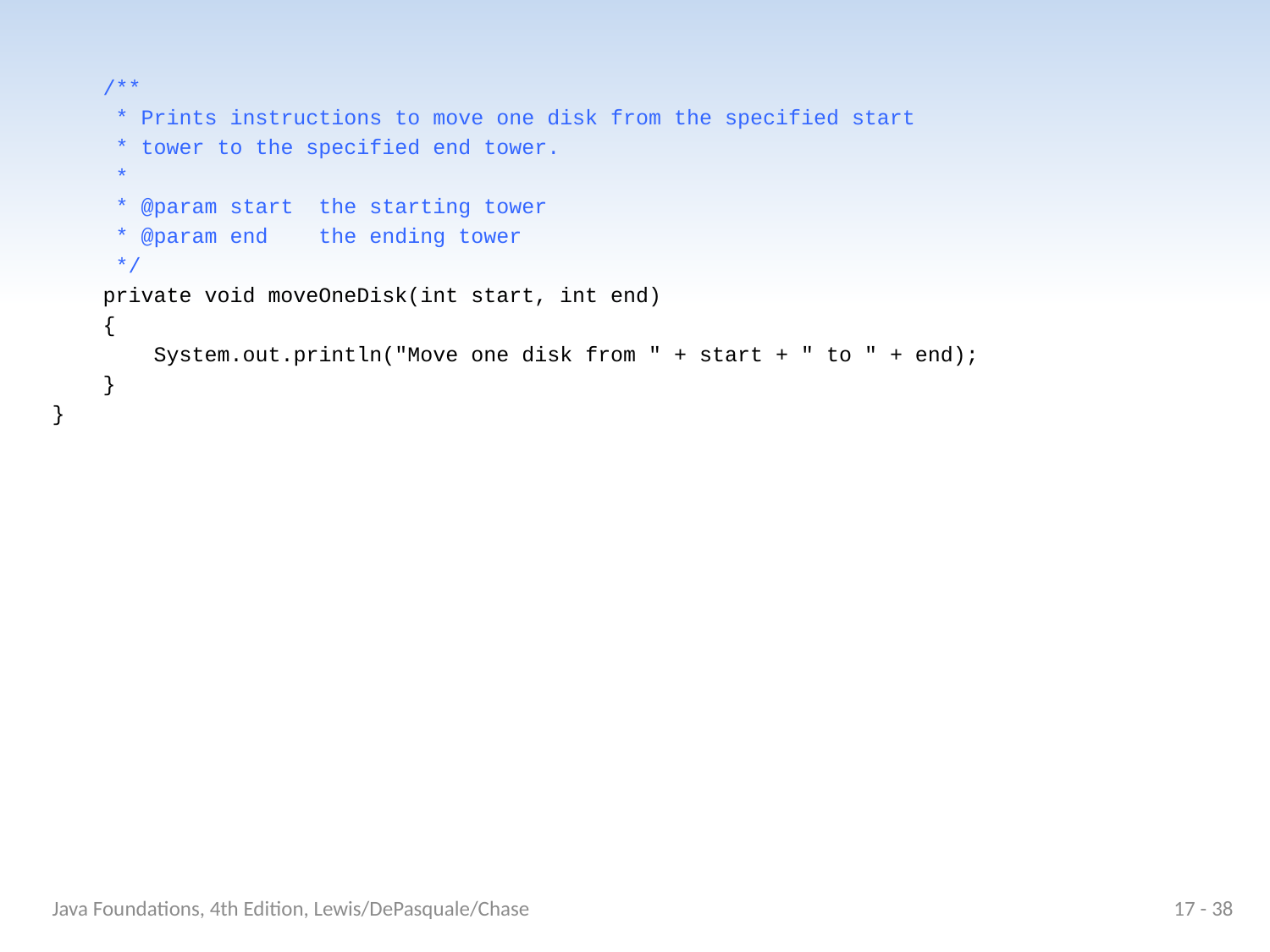

/**
     * Prints instructions to move one disk from the specified start
     * tower to the specified end tower.
     *
     * @param start  the starting tower
     * @param end    the ending tower
     */
    private void moveOneDisk(int start, int end)
    {
        System.out.println("Move one disk from " + start + " to " + end);
    }
}

Java Foundations, 4th Edition, Lewis/DePasquale/Chase
17 - 38